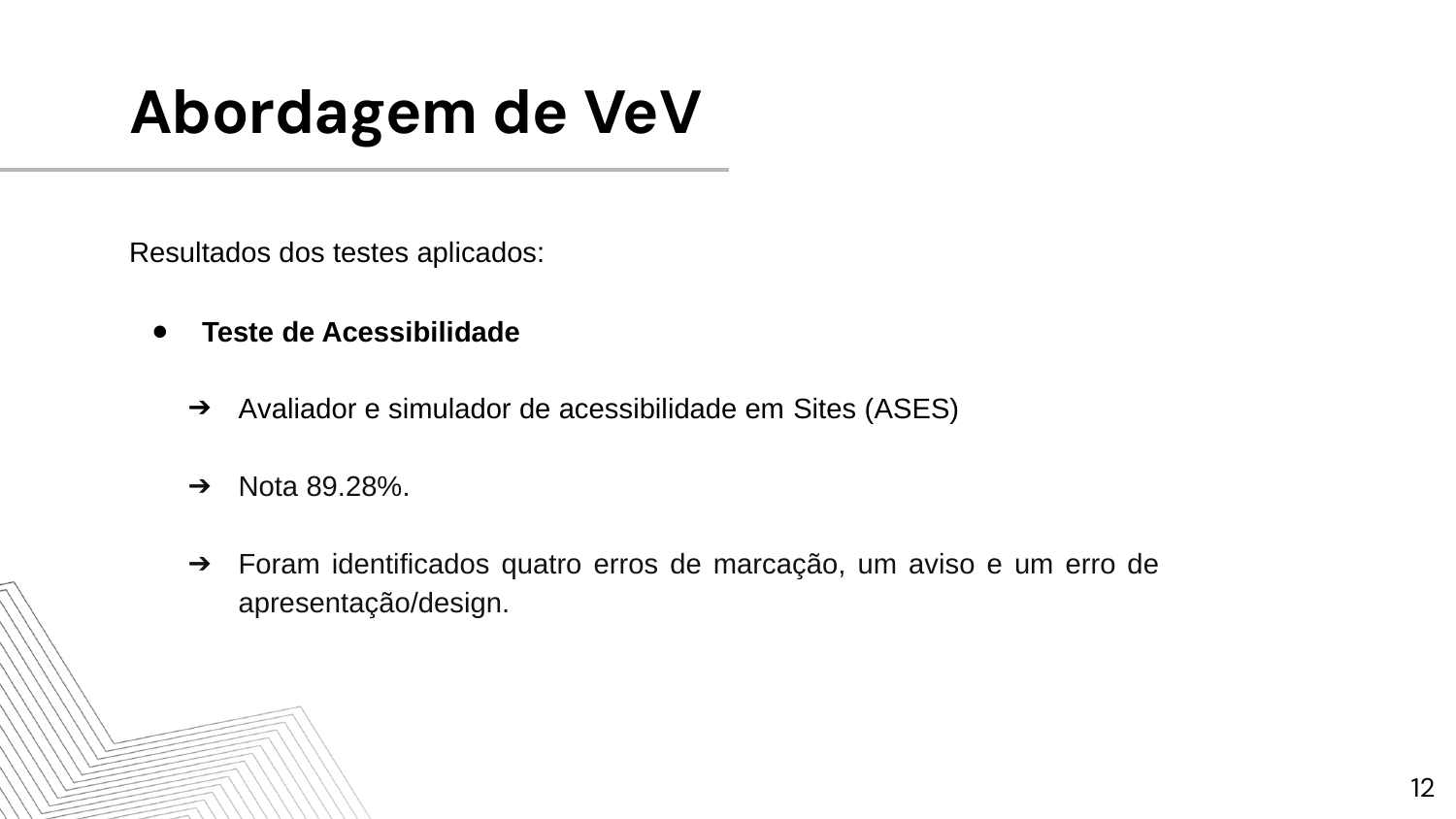

Abordagem de VeV
Resultados dos testes aplicados:
Teste de Acessibilidade

Avaliador e simulador de acessibilidade em Sites (ASES)

Nota 89.28%.

Foram identificados quatro erros de marcação, um aviso e um erro de apresentação/design.
12